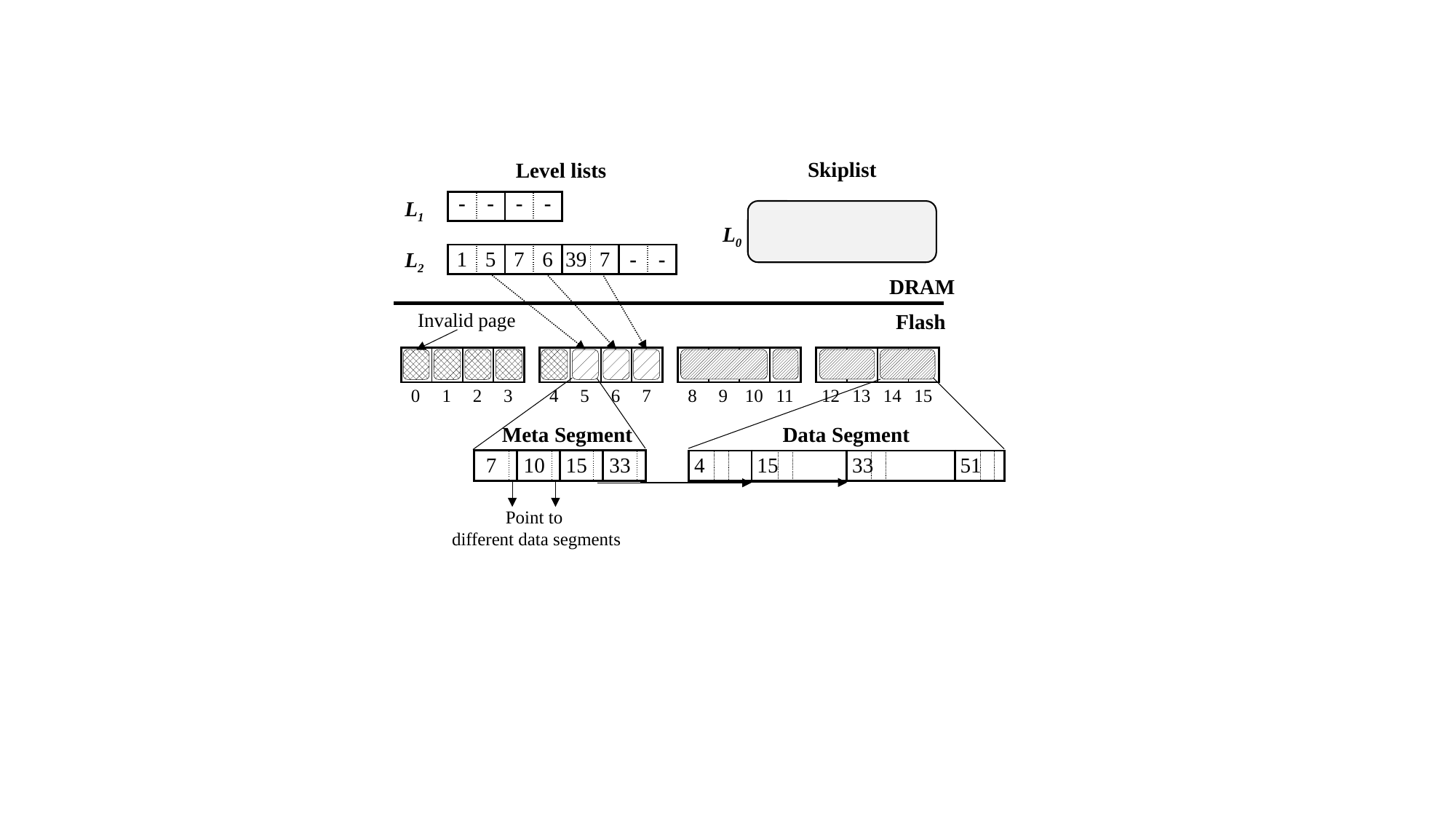

Skiplist
Level lists
L1
| - | - | - | - |
| --- | --- | --- | --- |

L0
L2
| 1 | 5 | 7 | 6 | 39 | 7 | - | - |
| --- | --- | --- | --- | --- | --- | --- | --- |
DRAM
Invalid page
Flash
|  |  |  |  |
| --- | --- | --- | --- |
|  |  |  |  |
| --- | --- | --- | --- |
|  |  |  |  |
| --- | --- | --- | --- |
|  |  |  |  |
| --- | --- | --- | --- |

| 0 | 1 | 2 | 3 |
| --- | --- | --- | --- |
| 4 | 5 | 6 | 7 |
| --- | --- | --- | --- |
| 8 | 9 | 10 | 11 |
| --- | --- | --- | --- |
| 12 | 13 | 14 | 15 |
| --- | --- | --- | --- |
Meta Segment
Data Segment
| 7 |  | 10 |  | 15 |  | 33 |  |
| --- | --- | --- | --- | --- | --- | --- | --- |
| 4 | 15 | 33 | 51 |
| --- | --- | --- | --- |

Point to
different data segments